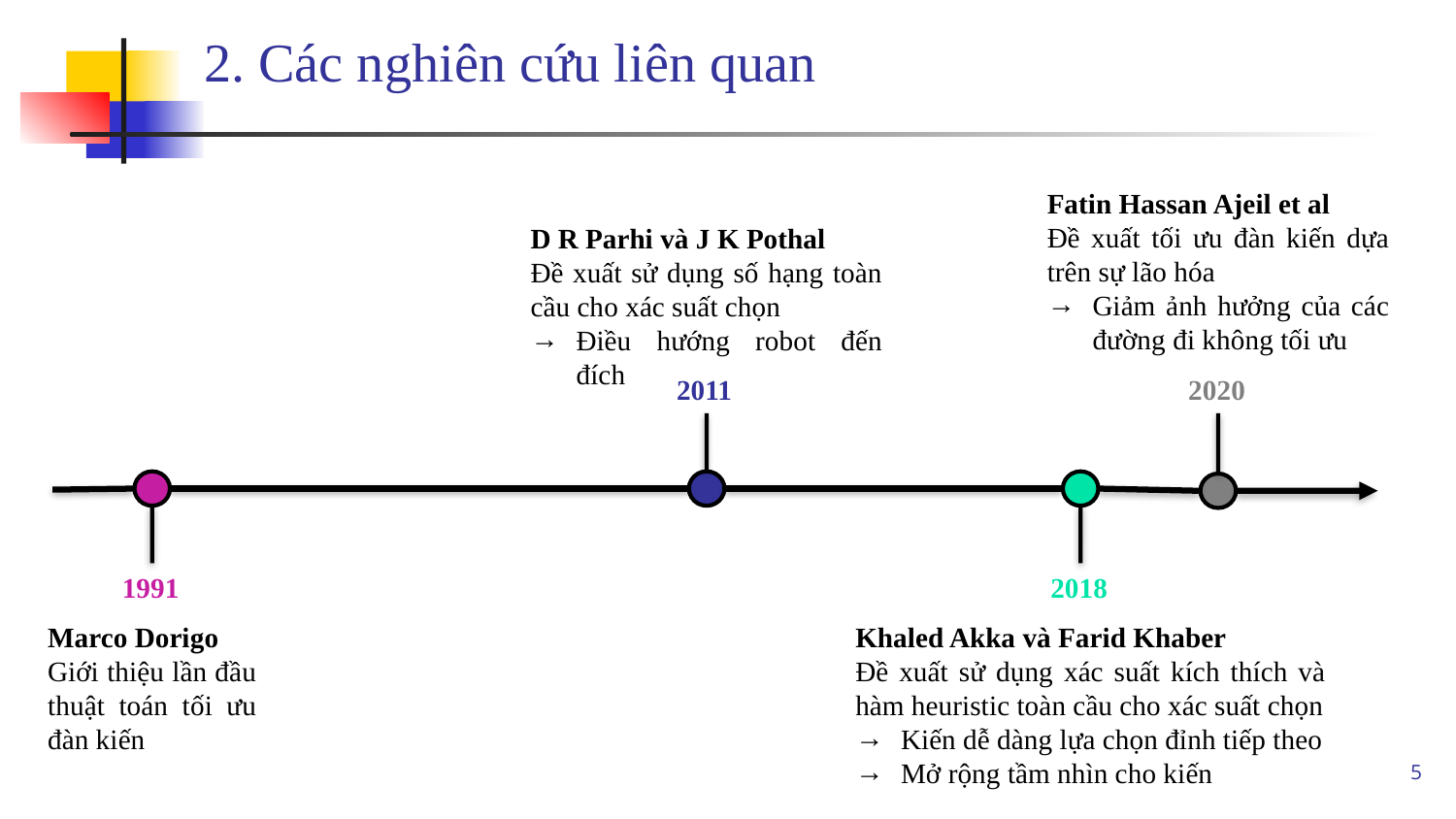

# 2. Các nghiên cứu liên quan
Fatin Hassan Ajeil et al
Đề xuất tối ưu đàn kiến dựa trên sự lão hóa
Giảm ảnh hưởng của các đường đi không tối ưu
D R Parhi và J K Pothal
Đề xuất sử dụng số hạng toàn cầu cho xác suất chọn
Điều hướng robot đến đích
2020
2011

1991
2018
Marco Dorigo
Giới thiệu lần đầu thuật toán tối ưu đàn kiến
Khaled Akka và Farid Khaber
Đề xuất sử dụng xác suất kích thích và hàm heuristic toàn cầu cho xác suất chọn
Kiến dễ dàng lựa chọn đỉnh tiếp theo
Mở rộng tầm nhìn cho kiến
5